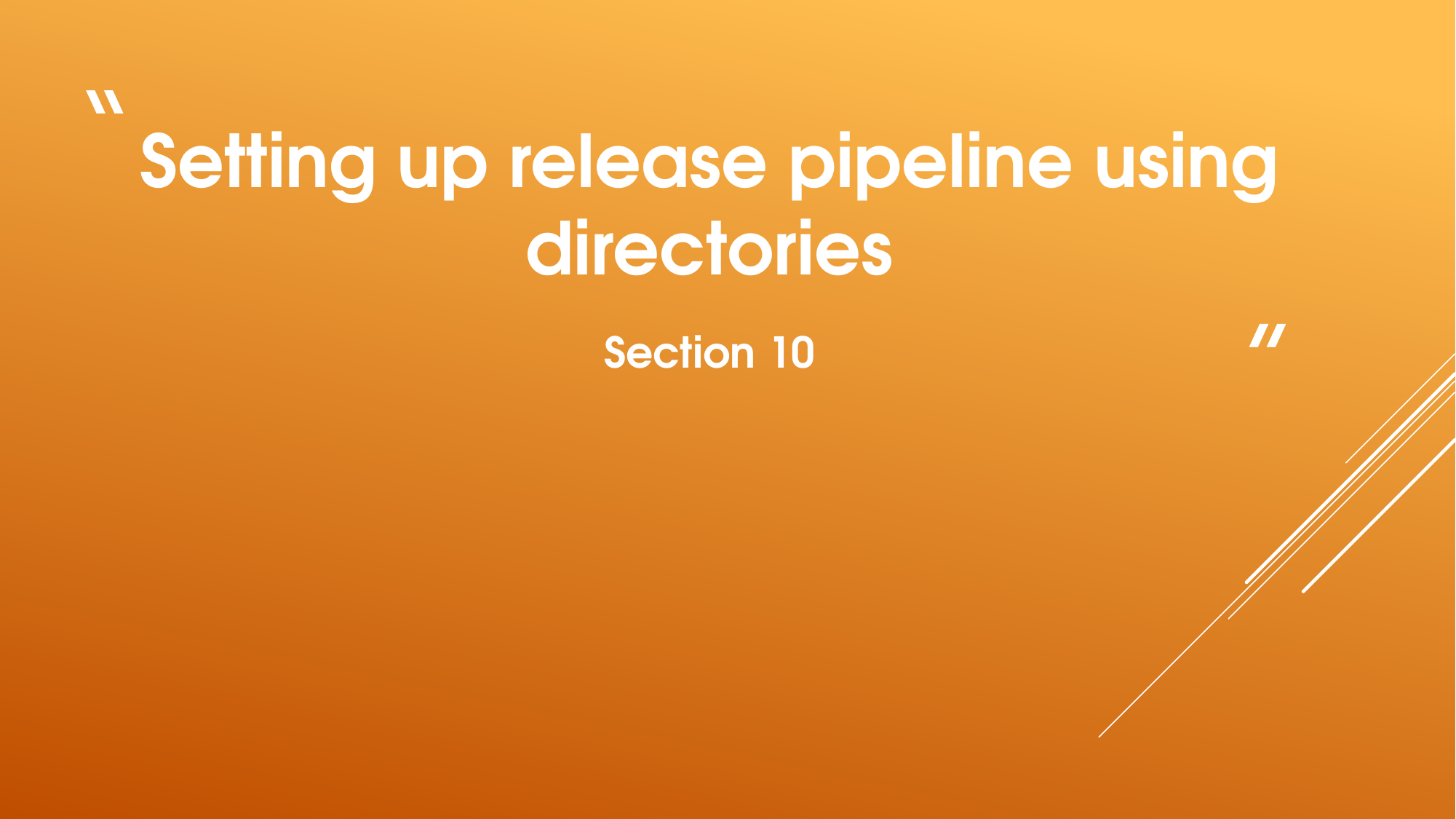

# Setting up release pipeline using directories Section 10